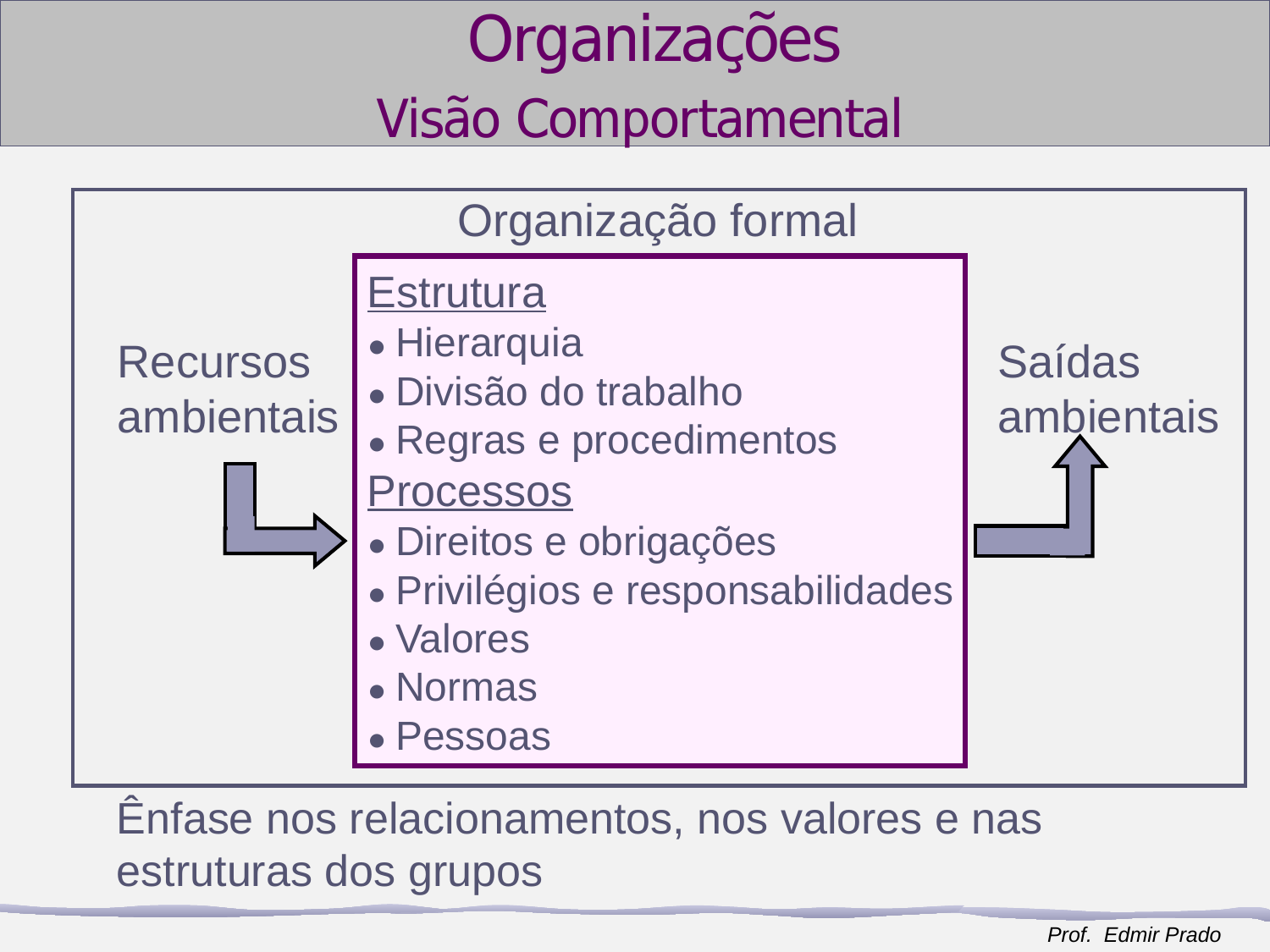

# Organizações
Visão Comportamental
Organização formal

Estrutura
● Hierarquia
● Divisão do trabalho
● Regras e procedimentos
Processos
● Direitos e obrigações
● Privilégios e responsabilidades
● Valores
● Normas
● Pessoas
Recursos
ambientais
Saídas
ambientais

Ênfase nos relacionamentos, nos valores e nas
estruturas dos grupos